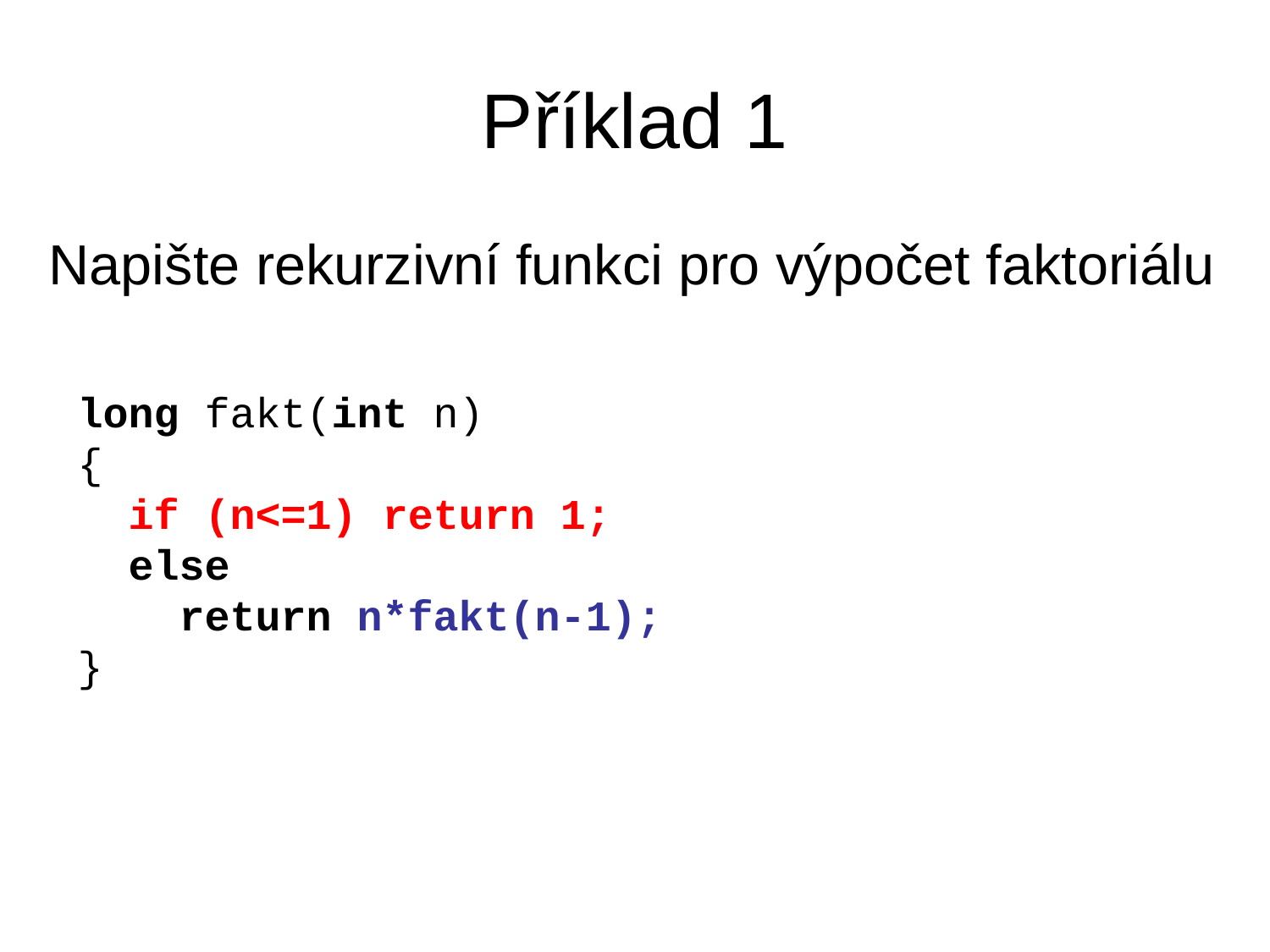

# Příklad 1
Napište rekurzivní funkci pro výpočet faktoriálu
long fakt(int n)
{
  if (n<=1) return 1;
  else
    return n*fakt(n-1);
}